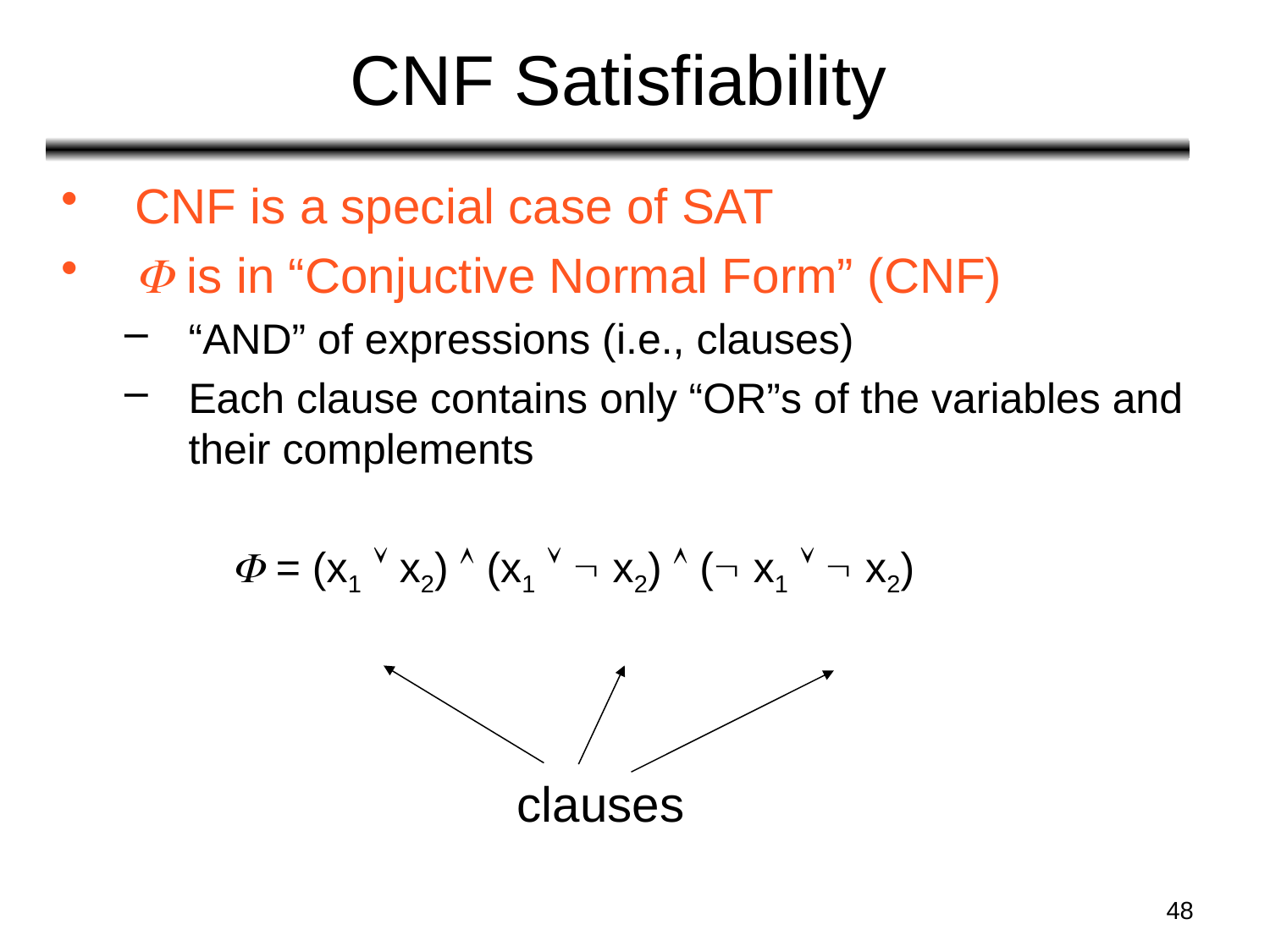

# CNF Satisfiability
CNF is a special case of SAT
Φ is in “Conjuctive Normal Form” (CNF)
“AND” of expressions (i.e., clauses)
Each clause contains only “OR”s of the variables and their complements

         Φ = (x1 ∨ x2) ∧ (x1 ∨ ¬ x2) ∧ (¬ x1 ∨ ¬ x2)

clauses
48